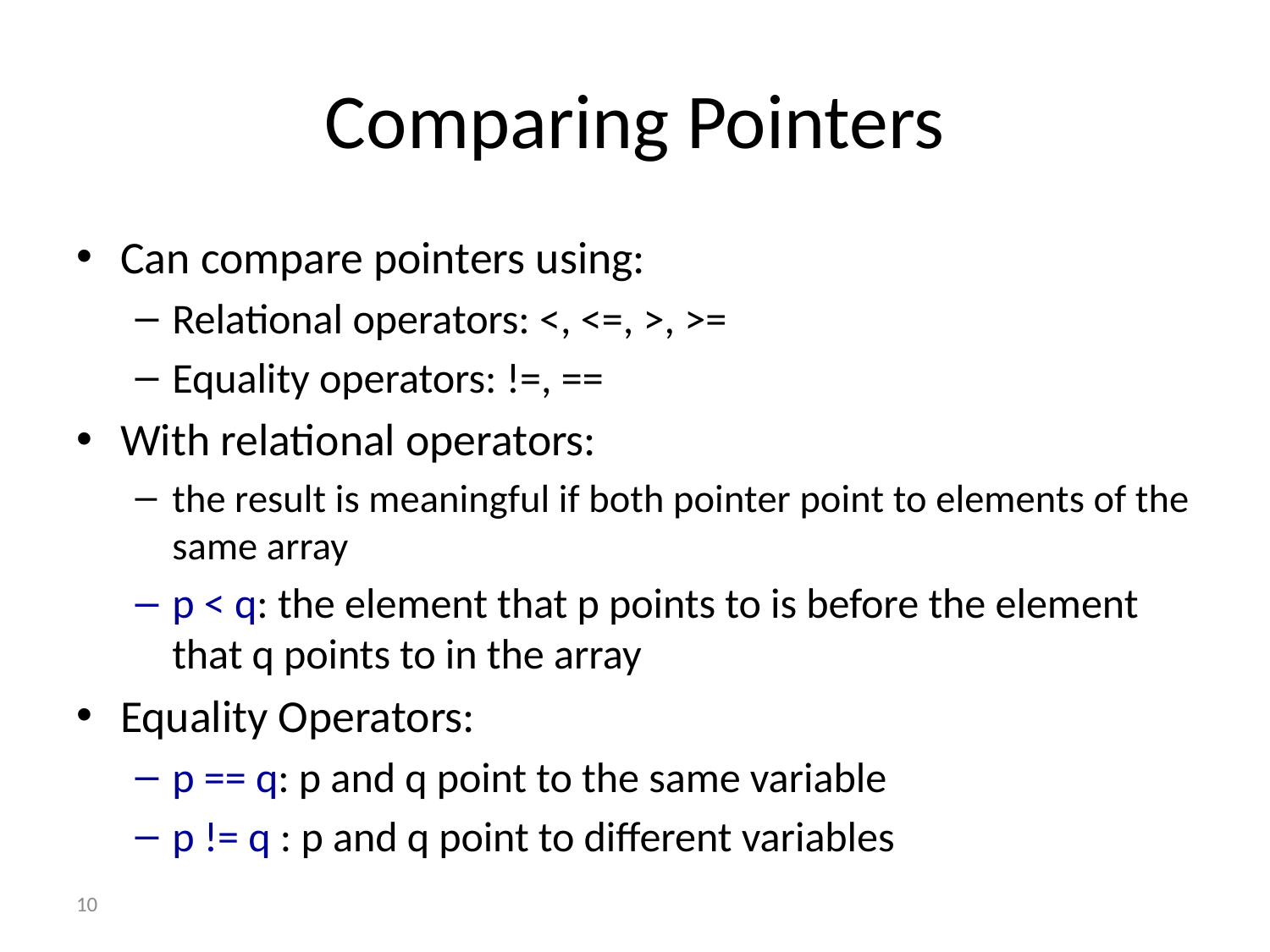

# Comparing Pointers
Can compare pointers using:
Relational operators: <, <=, >, >=
Equality operators: !=, ==
With relational operators:
the result is meaningful if both pointer point to elements of the same array
p < q: the element that p points to is before the element that q points to in the array
Equality Operators:
p == q: p and q point to the same variable
p != q : p and q point to different variables
10